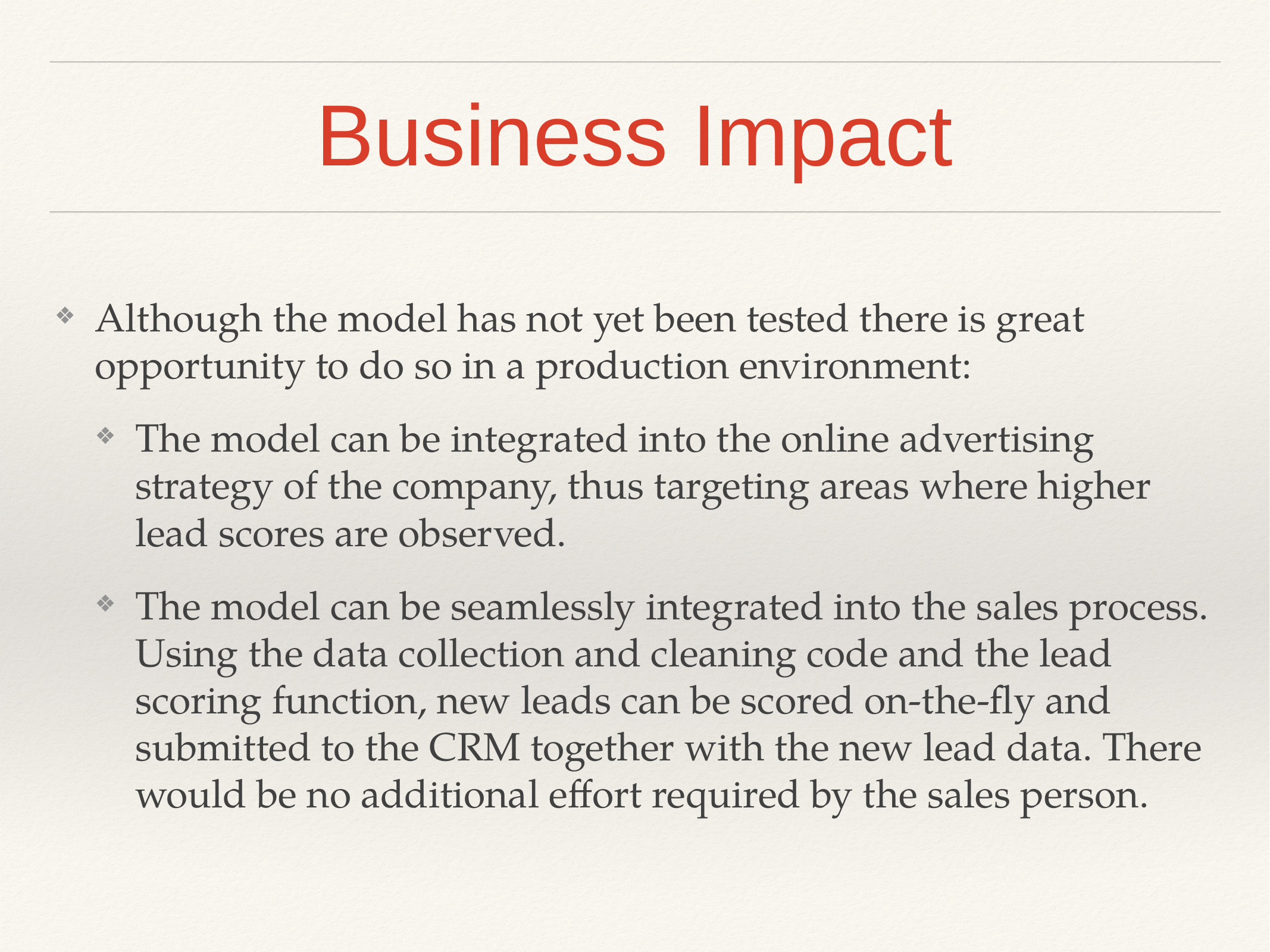

# Business Impact
Although the model has not yet been tested there is great opportunity to do so in a production environment:
The model can be integrated into the online advertising strategy of the company, thus targeting areas where higher lead scores are observed.
The model can be seamlessly integrated into the sales process. Using the data collection and cleaning code and the lead scoring function, new leads can be scored on-the-fly and submitted to the CRM together with the new lead data. There would be no additional effort required by the sales person.